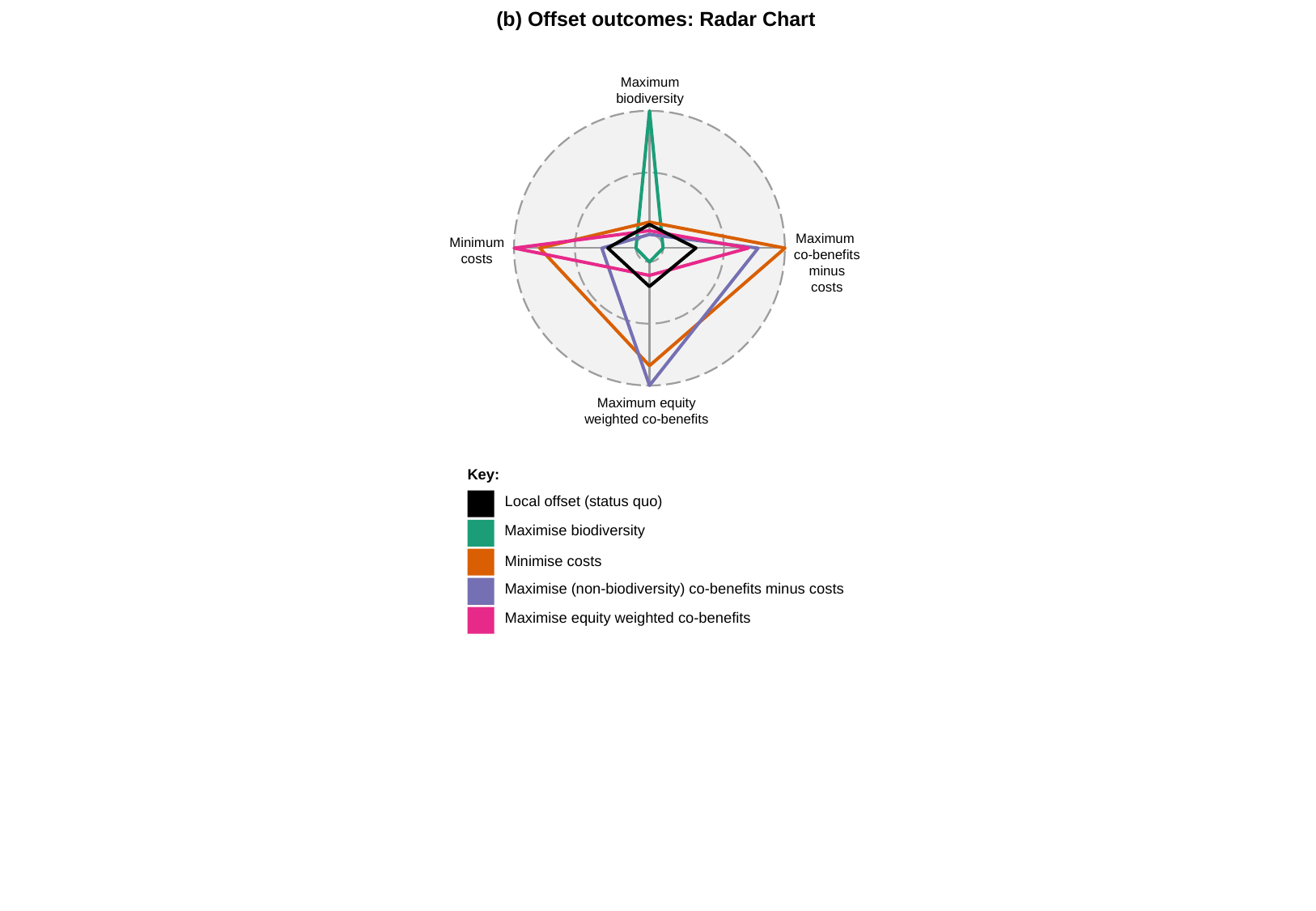

(b) Offset outcomes: Radar Chart
Maximum biodiversity

Maximum
co-benefits minus costs
Minimum costs
Maximum equity weighted co-benefits
Key:

Local offset (status quo)

Maximise biodiversity

Minimise costs

Maximise (non-biodiversity) co-benefits minus costs

Maximise equity weighted co-benefits